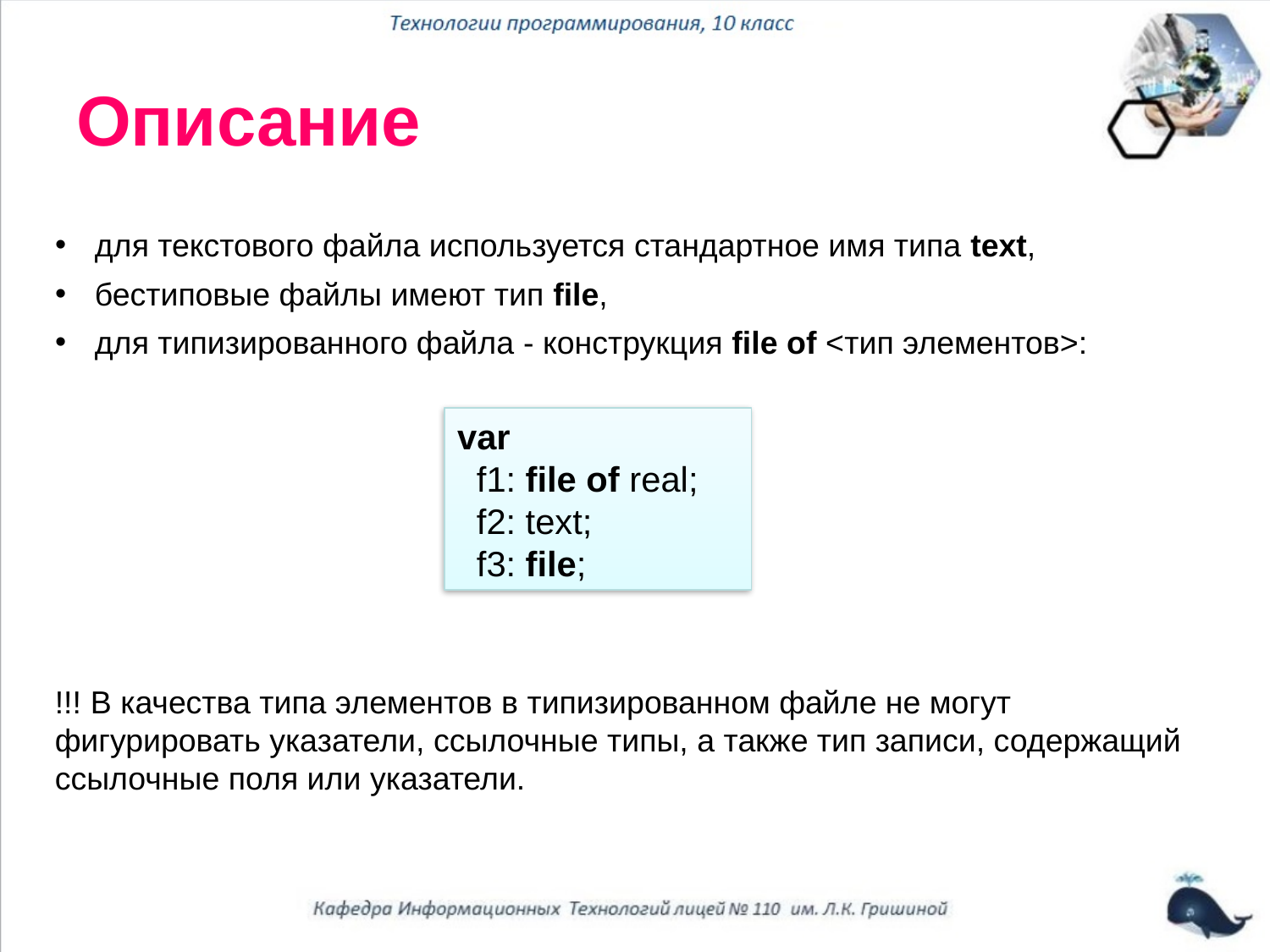

# Описание
для текстового файла используется стандартное имя типа text,
бестиповые файлы имеют тип file,
для типизированного файла - конструкция file of <тип элементов>:
var
  f1: file of real;
  f2: text;
  f3: file;
!!! В качества типа элементов в типизированном файле не могут фигурировать указатели, ссылочные типы, а также тип записи, содержащий ссылочные поля или указатели.